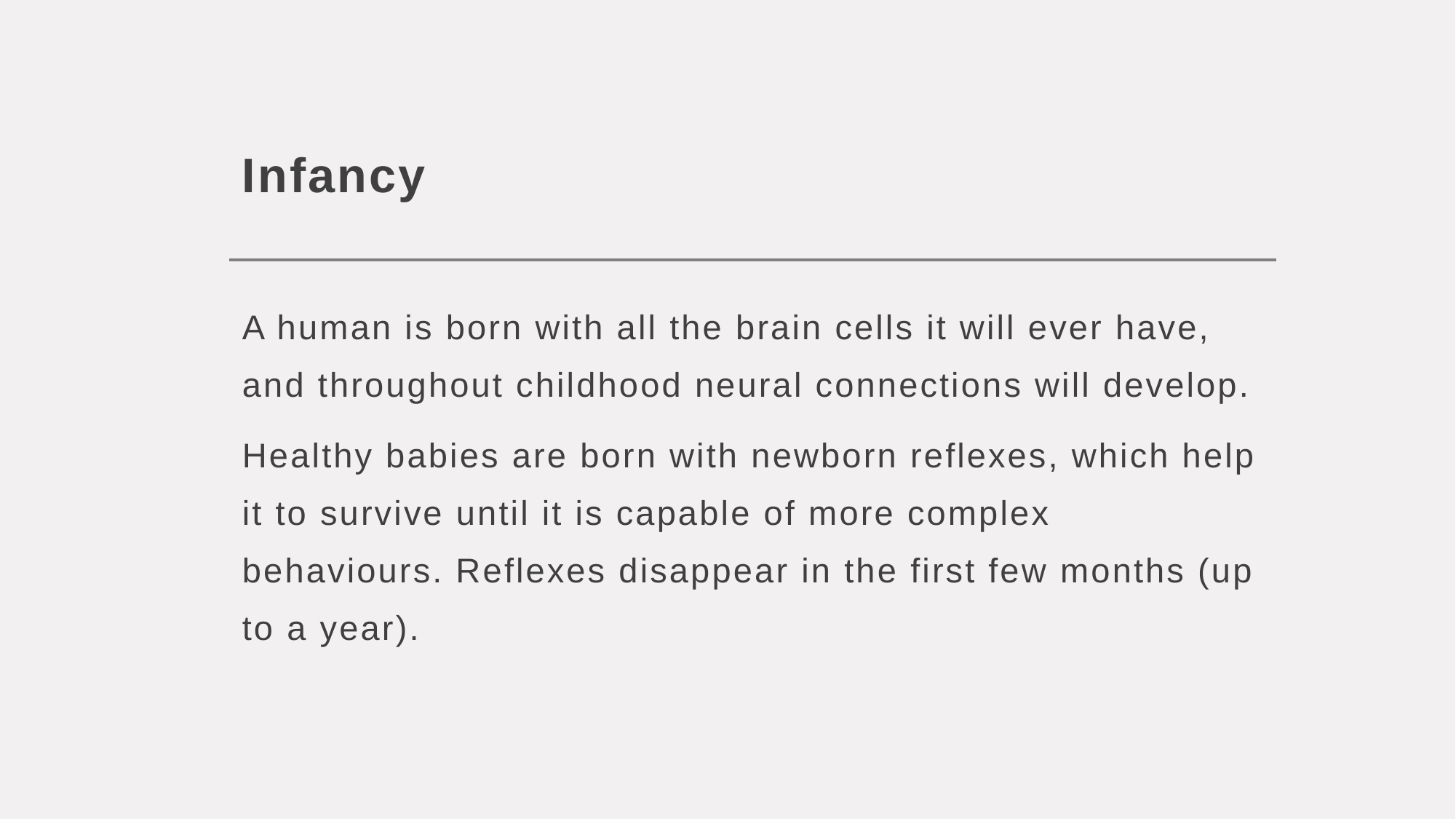

# Infancy
A human is born with all the brain cells it will ever have, and throughout childhood neural connections will develop.
Healthy babies are born with newborn reflexes, which help it to survive until it is capable of more complex behaviours. Reflexes disappear in the first few months (up to a year).